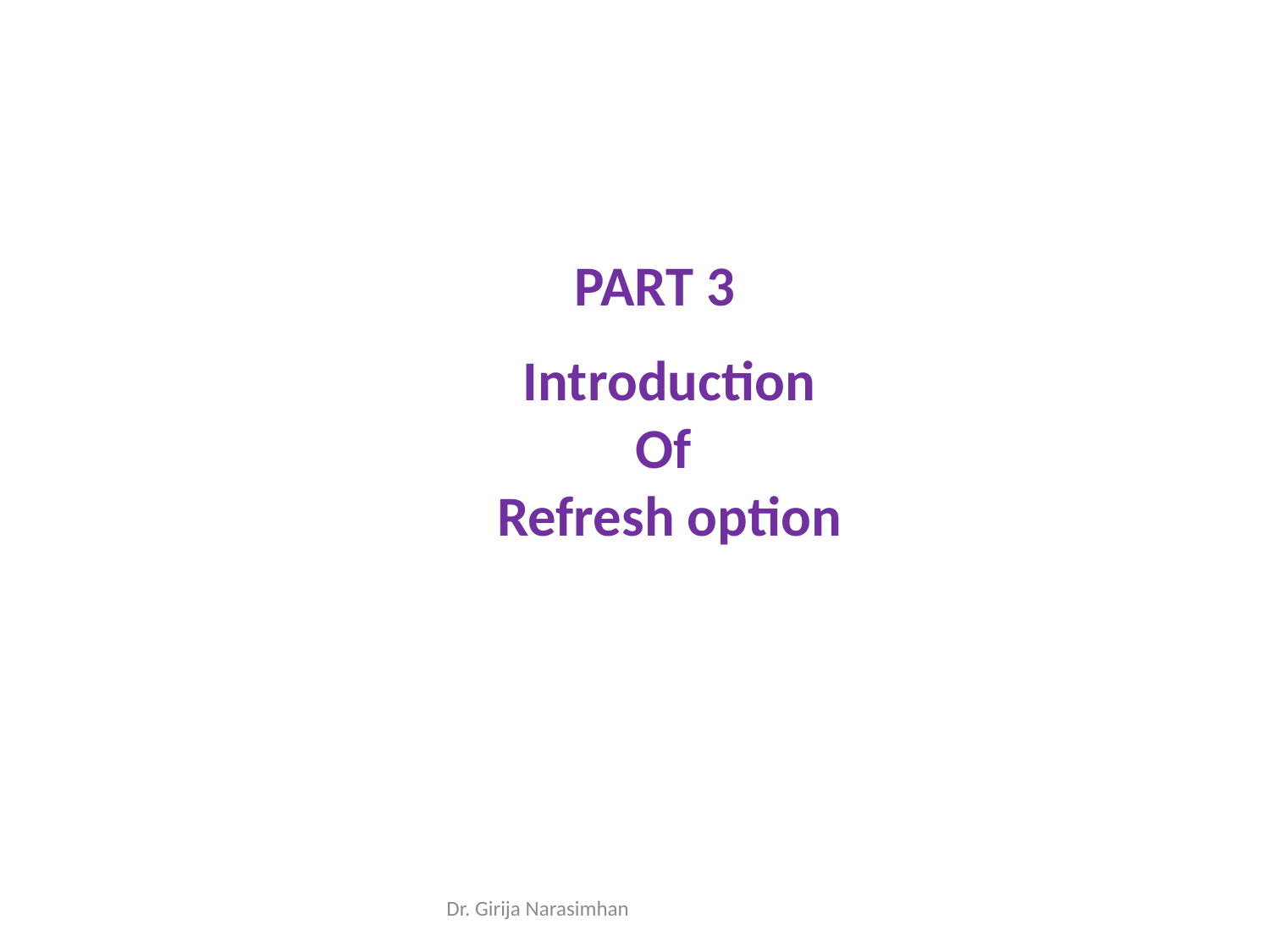

PART 3
Introduction
Of
Refresh option
Dr. Girija Narasimhan